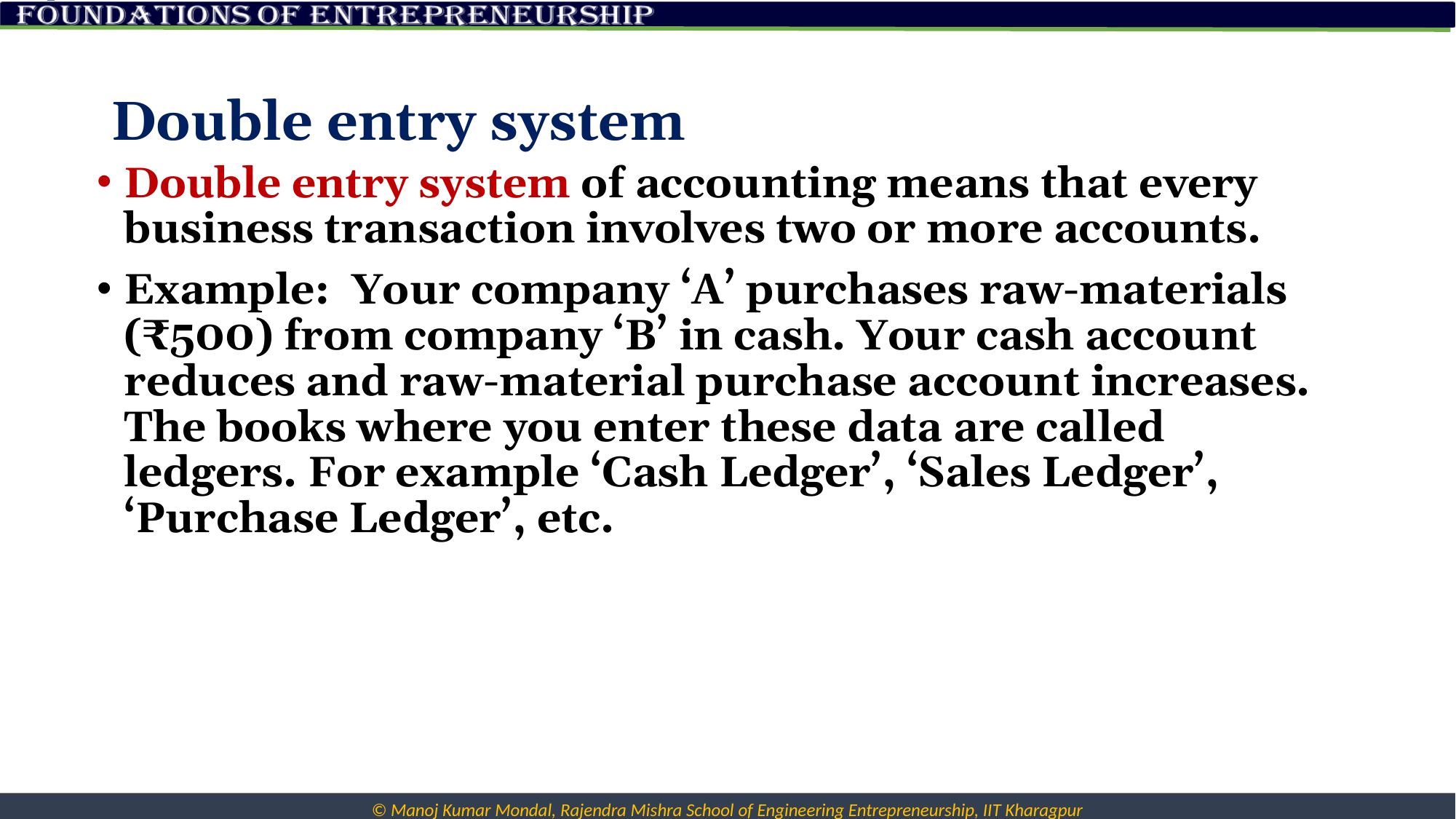

# Double entry system
Double entry system of accounting means that every business transaction involves two or more accounts.
Example:  Your company ‘A’ purchases raw-materials (₹500) from company ‘B’ in cash. Your cash account reduces and raw-material purchase account increases. The books where you enter these data are called ledgers. For example ‘Cash Ledger’, ‘Sales Ledger’, ‘Purchase Ledger’, etc.